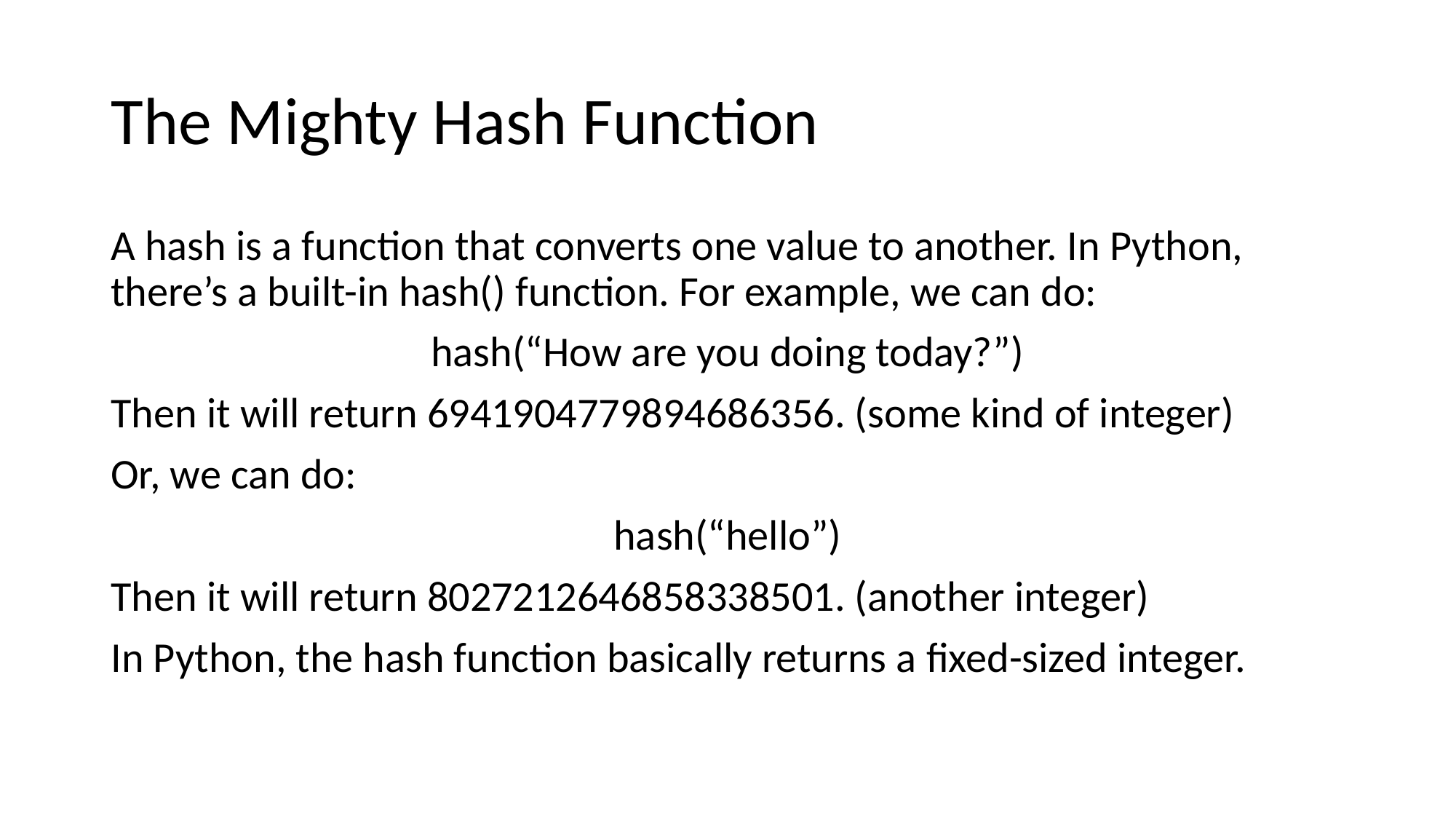

# The Mighty Hash Function
A hash is a function that converts one value to another. In Python, there’s a built-in hash() function. For example, we can do:
hash(“How are you doing today?”)
Then it will return 6941904779894686356. (some kind of integer)
Or, we can do:
hash(“hello”)
Then it will return 8027212646858338501. (another integer)
In Python, the hash function basically returns a fixed-sized integer.